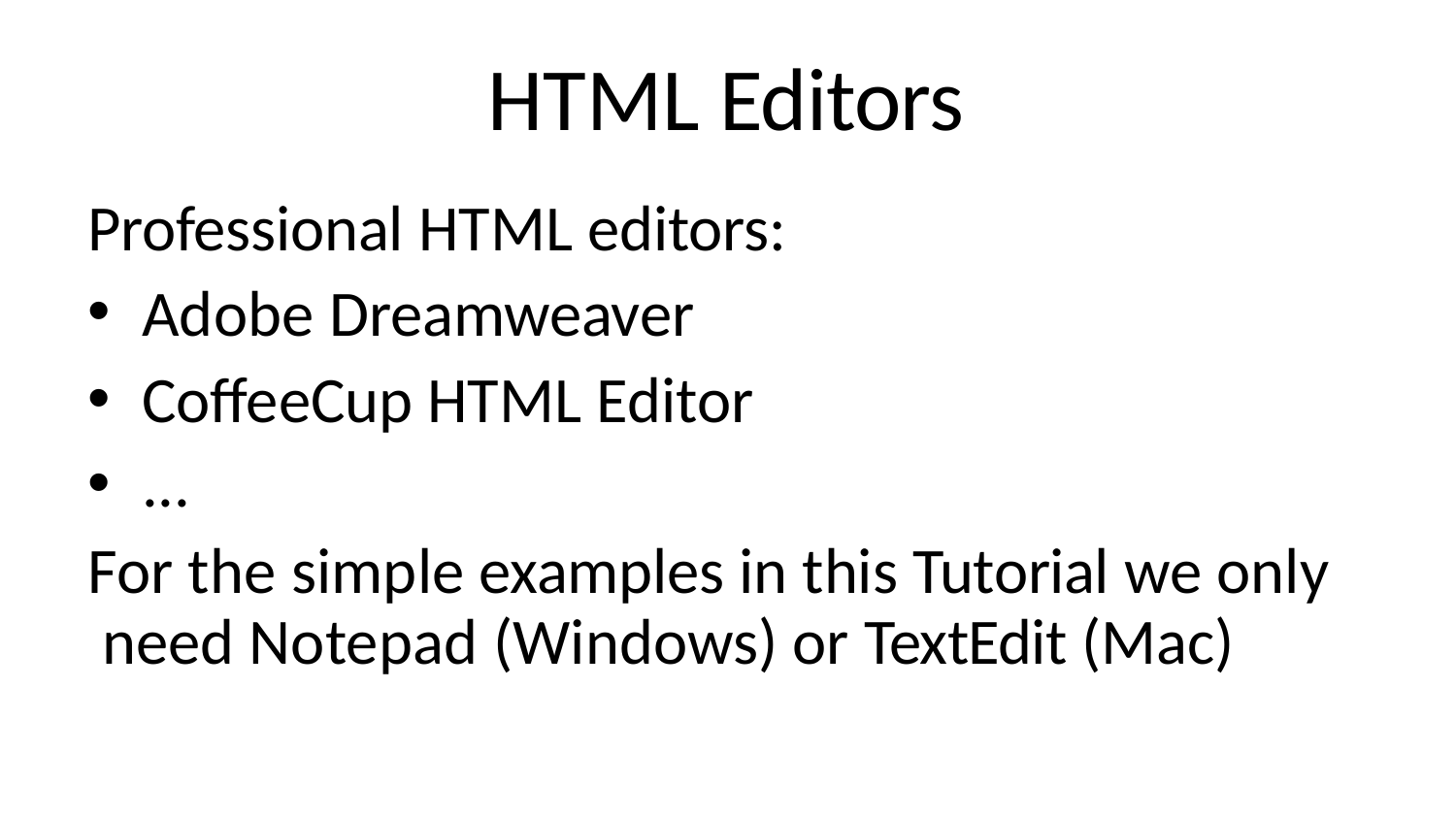

# HTML Editors
Professional HTML editors:
Adobe Dreamweaver
CoffeeCup HTML Editor
...
For the simple examples in this Tutorial we only  need Notepad (Windows) or TextEdit (Mac)